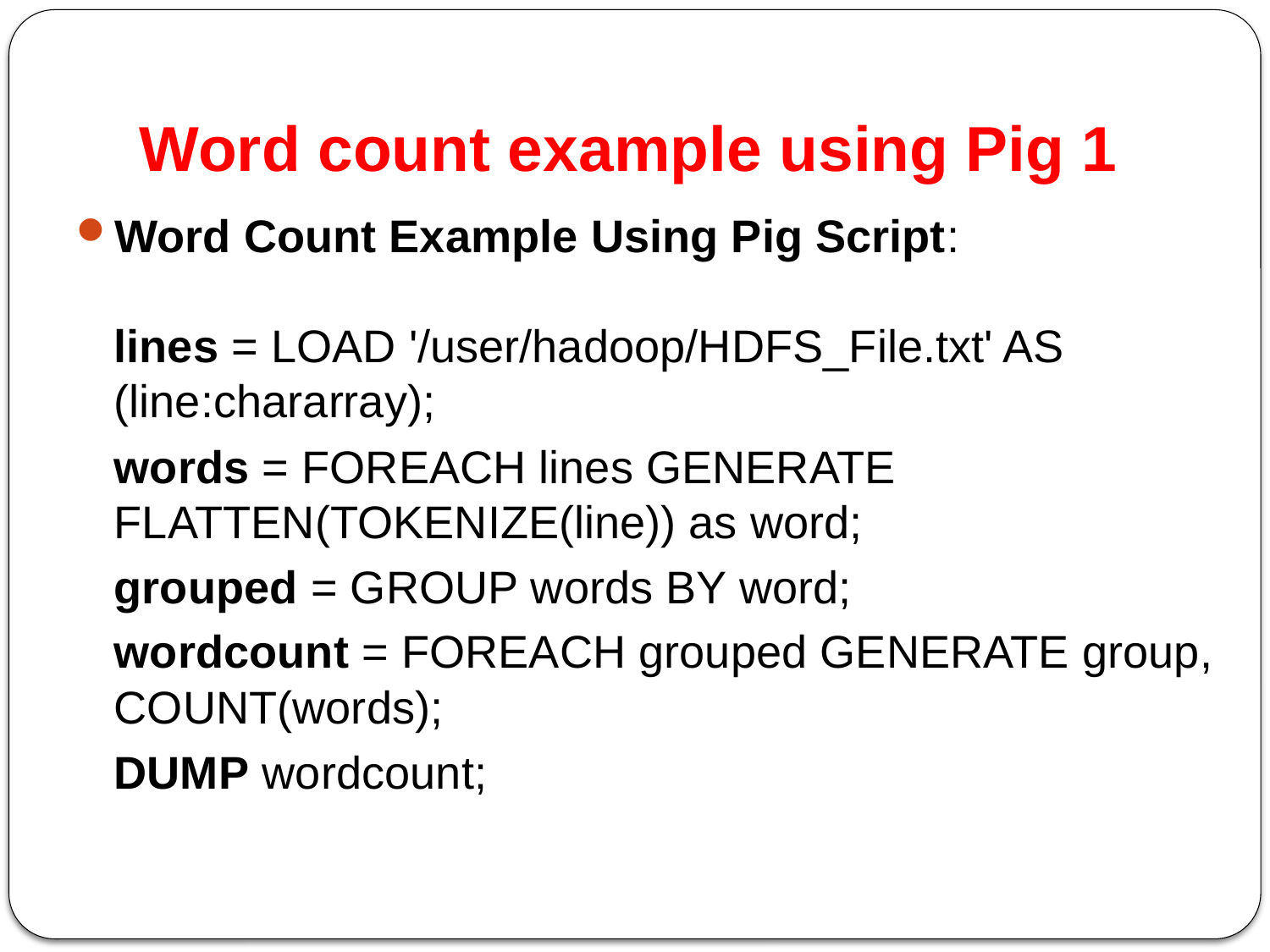

# Word count example using Pig 1
Word Count Example Using Pig Script:
lines = LOAD '/user/hadoop/HDFS_File.txt' AS (line:chararray);
	words = FOREACH lines GENERATE FLATTEN(TOKENIZE(line)) as word;
	grouped = GROUP words BY word;
	wordcount = FOREACH grouped GENERATE group, COUNT(words);
	DUMP wordcount;